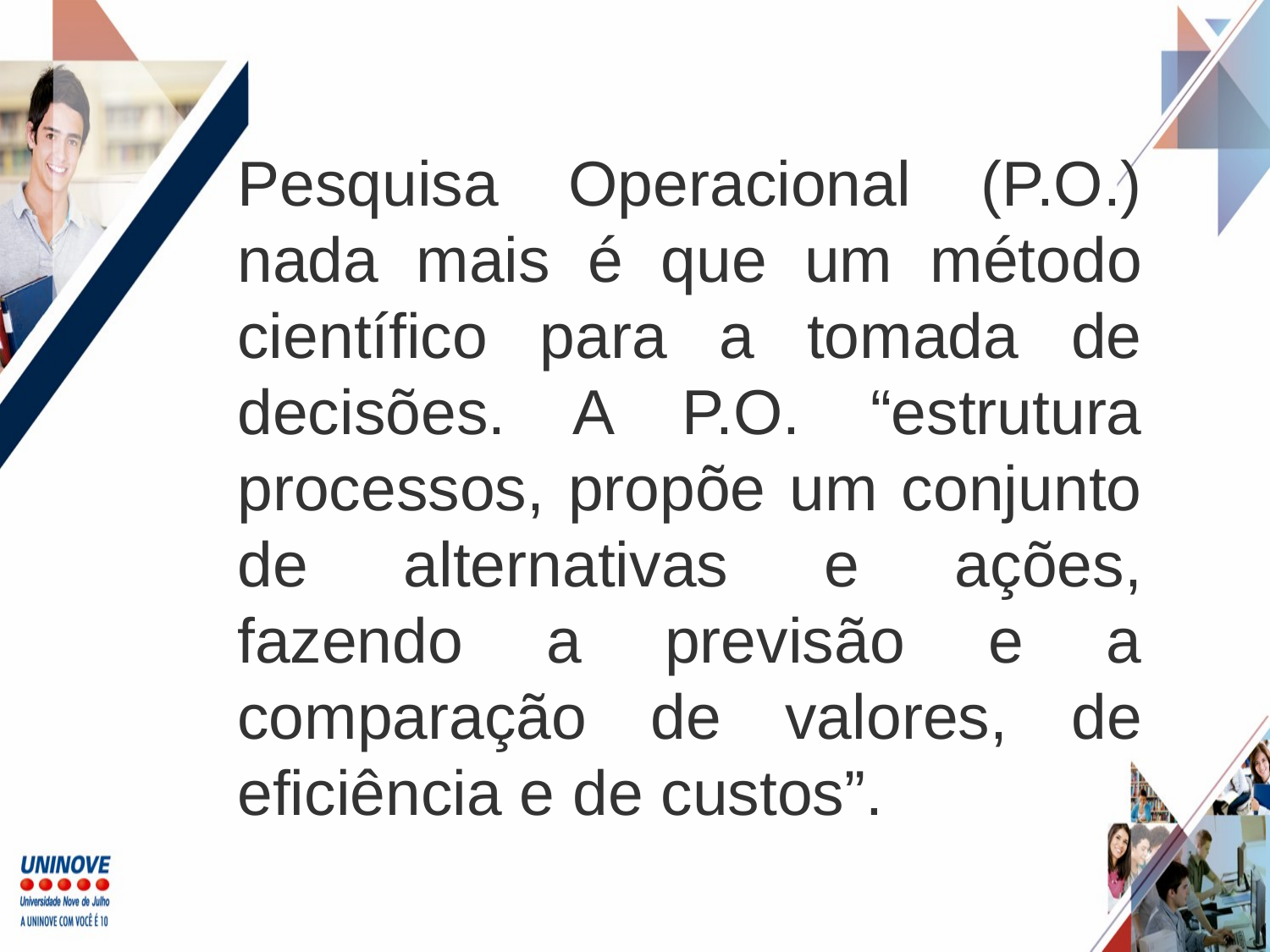

Pesquisa Operacional (P.O.) nada mais é que um método científico para a tomada de decisões. A P.O. “estrutura processos, propõe um conjunto de alternativas e ações, fazendo a previsão e a comparação de valores, de eficiência e de custos”.